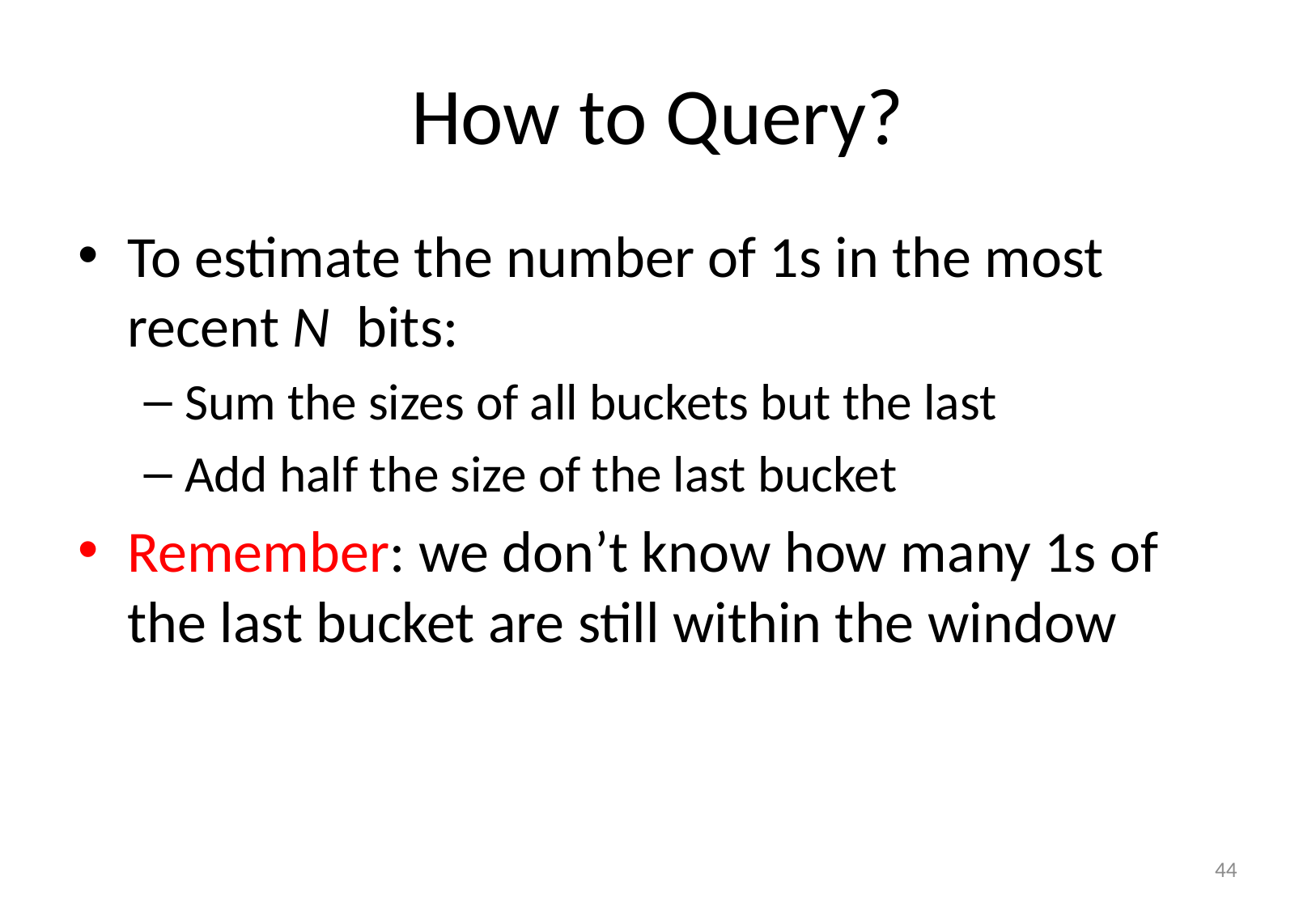

# How to Query?
To estimate the number of 1s in the most recent N  bits:
Sum the sizes of all buckets but the last
Add half the size of the last bucket
Remember: we don’t know how many 1s of the last bucket are still within the window
44